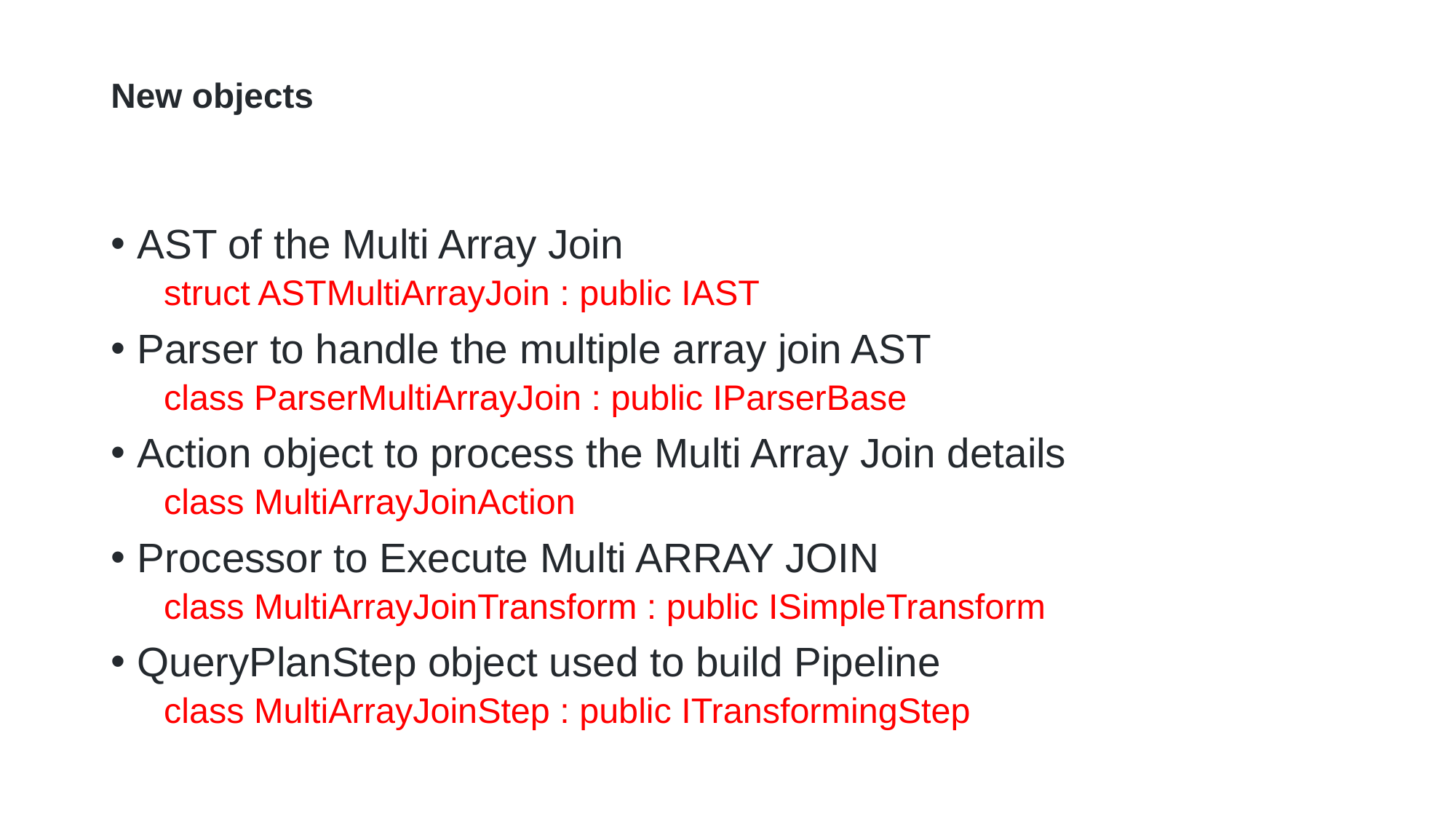

# New objects
AST of the Multi Array Join
struct ASTMultiArrayJoin : public IAST
Parser to handle the multiple array join AST
class ParserMultiArrayJoin : public IParserBase
Action object to process the Multi Array Join details
class MultiArrayJoinAction
Processor to Execute Multi ARRAY JOIN
class MultiArrayJoinTransform : public ISimpleTransform
QueryPlanStep object used to build Pipeline
class MultiArrayJoinStep : public ITransformingStep